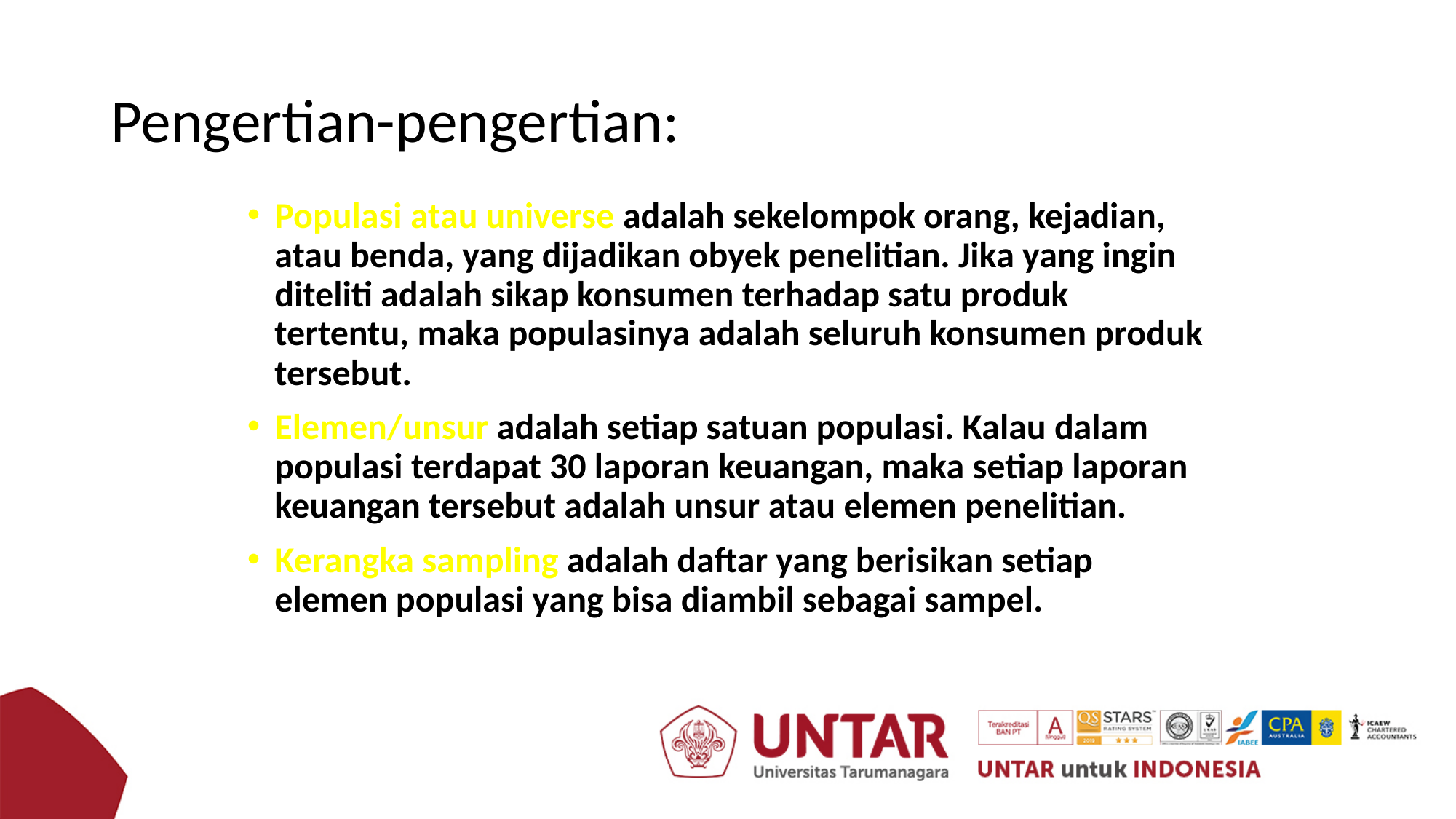

# Pengertian-pengertian:
Populasi atau universe adalah sekelompok orang, kejadian, atau benda, yang dijadikan obyek penelitian. Jika yang ingin diteliti adalah sikap konsumen terhadap satu produk tertentu, maka populasinya adalah seluruh konsumen produk tersebut.
Elemen/unsur adalah setiap satuan populasi. Kalau dalam populasi terdapat 30 laporan keuangan, maka setiap laporan keuangan tersebut adalah unsur atau elemen penelitian.
Kerangka sampling adalah daftar yang berisikan setiap elemen populasi yang bisa diambil sebagai sampel.